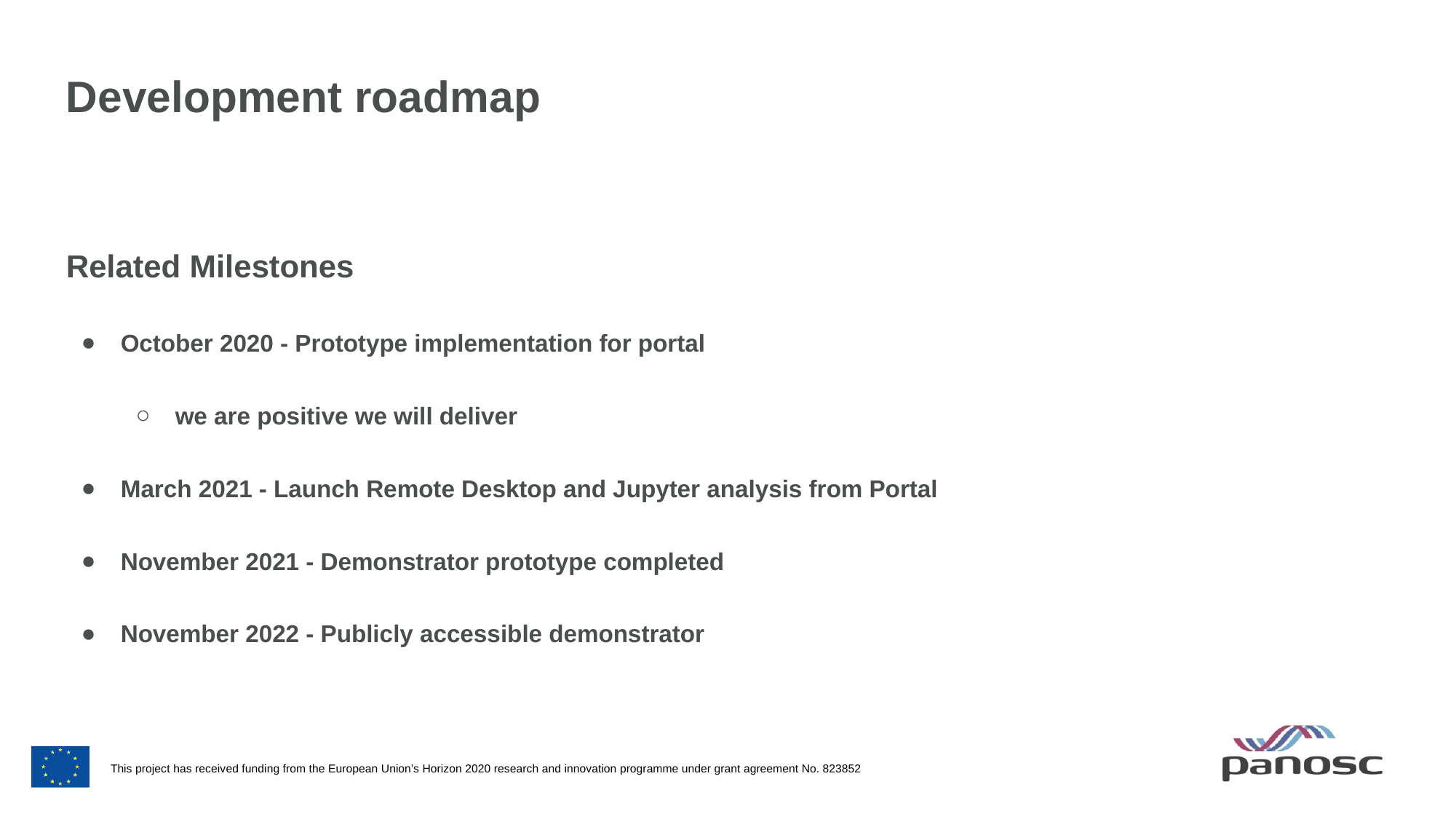

Development roadmap
Related Milestones
October 2020 - Prototype implementation for portal
we are positive we will deliver
March 2021 - Launch Remote Desktop and Jupyter analysis from Portal
November 2021 - Demonstrator prototype completed
November 2022 - Publicly accessible demonstrator